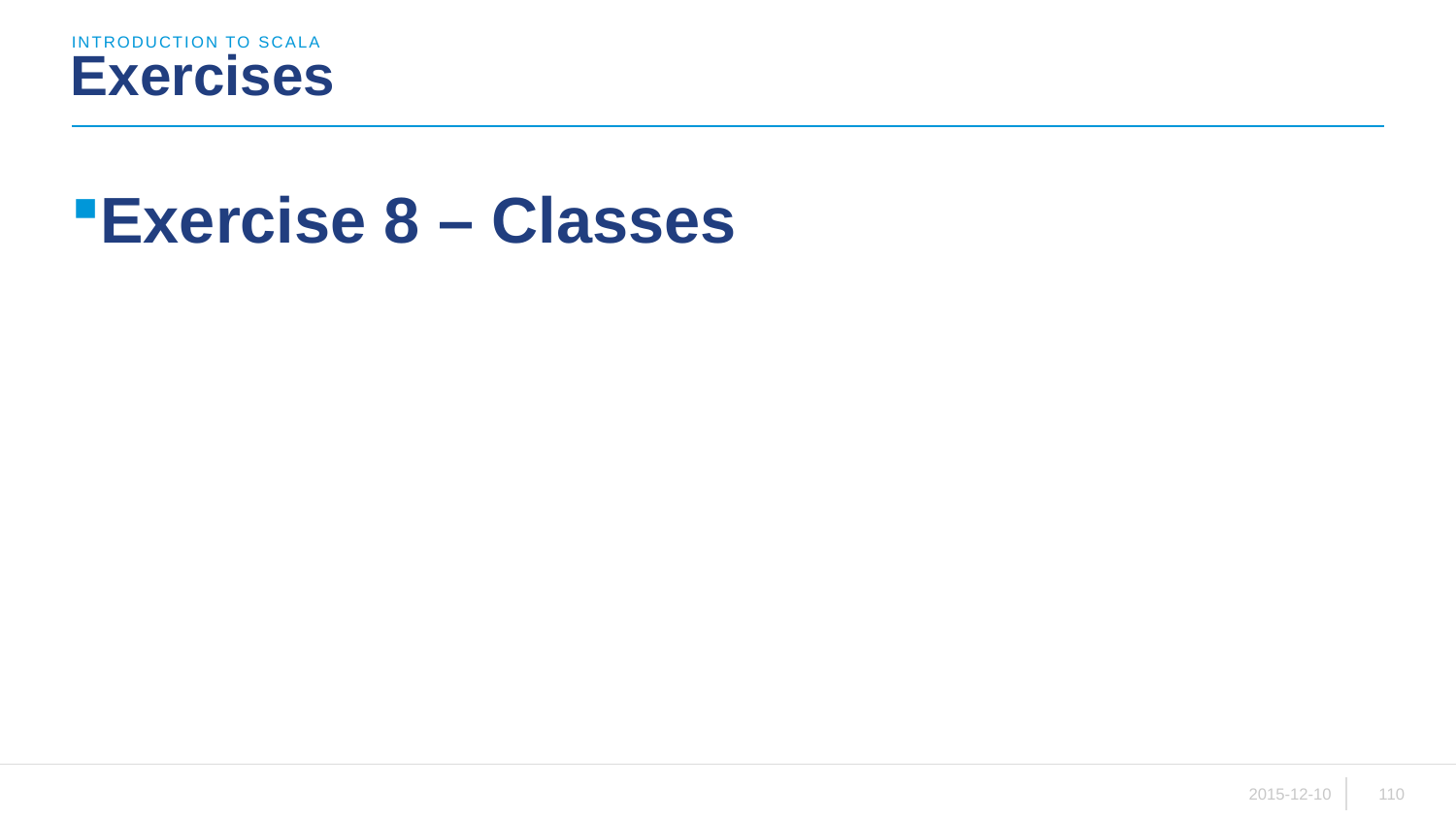

introduction to scala
# Exercises
Exercise 8 – Classes